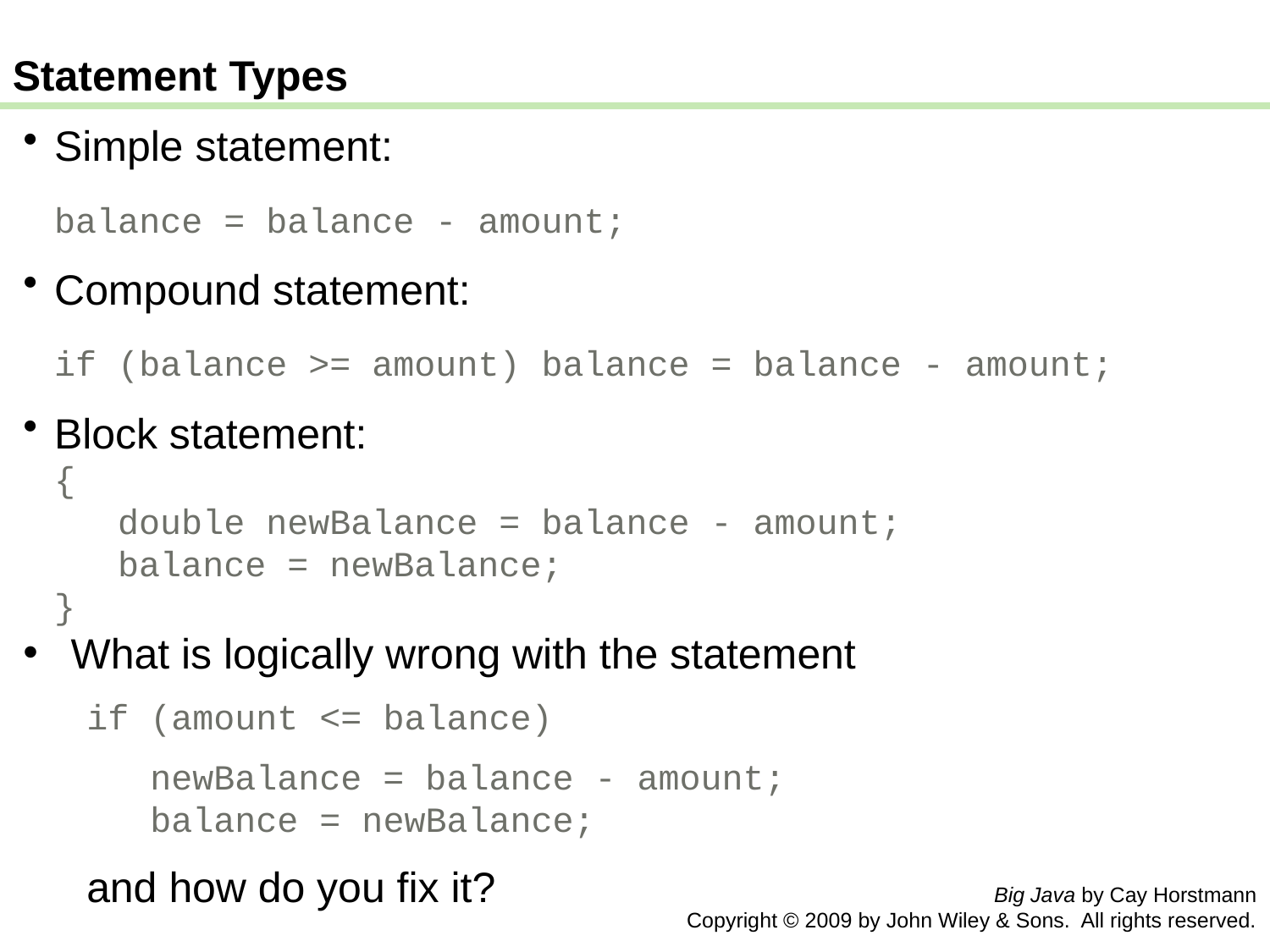

Statement Types
Simple statement:
	balance = balance - amount;
Compound statement:
	if (balance >= amount) balance = balance - amount;
Block statement:
	{
	   double newBalance = balance - amount;
	   balance = newBalance;
	}
What is logically wrong with the statement
if (amount <= balance)
   newBalance = balance - amount;
   balance = newBalance;
and how do you fix it?

Big Java by Cay Horstmann
 Copyright © 2009 by John Wiley & Sons.  All rights reserved.